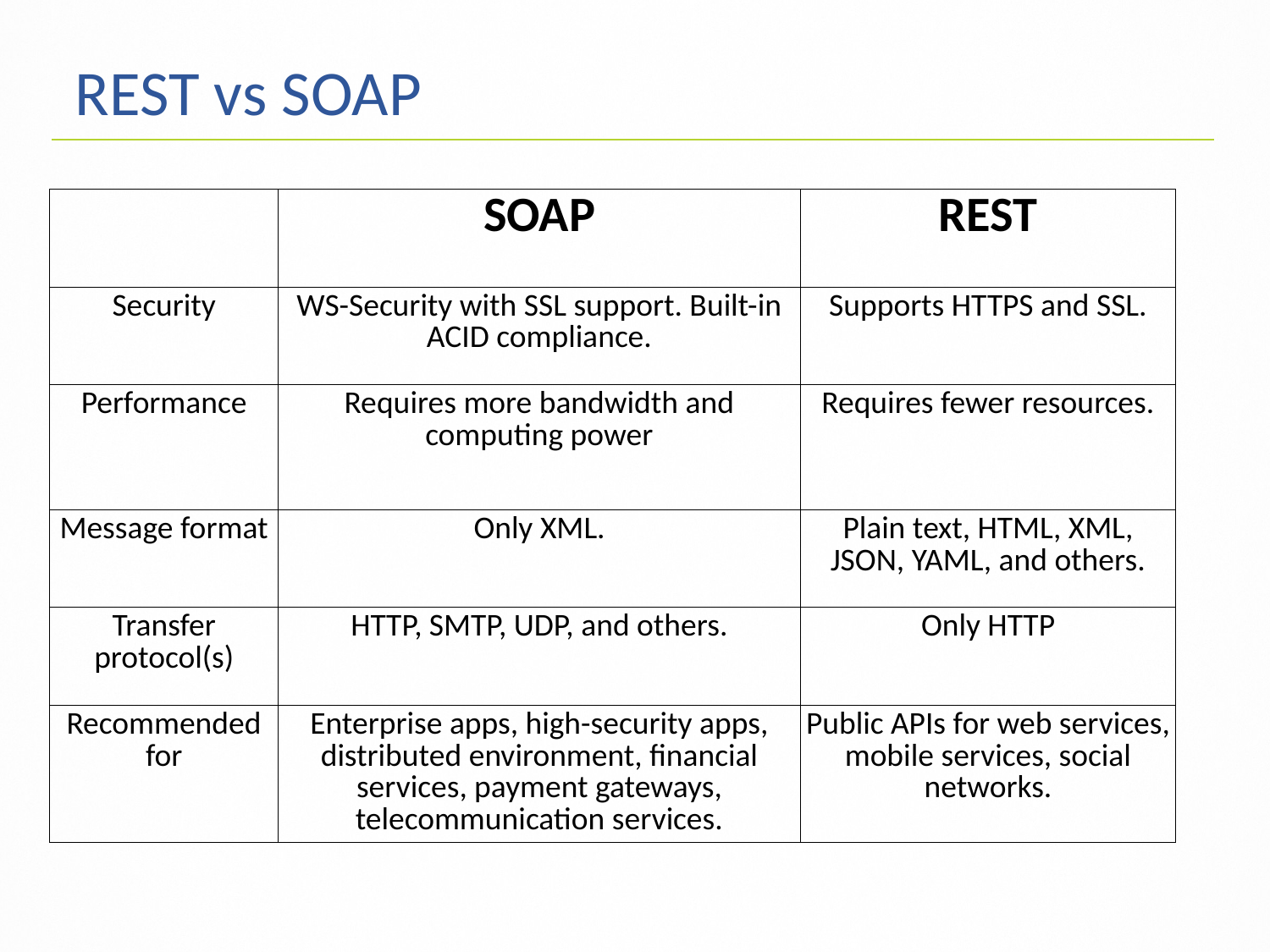

# REST vs SOAP

|  | SOAP | REST |
| --- | --- | --- |
| Security | WS-Security with SSL support. Built-in ACID compliance. | Supports HTTPS and SSL. |
| Performance | Requires more bandwidth and computing power | Requires fewer resources. |
| Message format | Only XML. | Plain text, HTML, XML, JSON, YAML, and others. |
| Transfer protocol(s) | HTTP, SMTP, UDP, and others. | Only HTTP |
| Recommended for | Enterprise apps, high-security apps, distributed environment, financial services, payment gateways, telecommunication services. | Public APIs for web services, mobile services, social networks. |